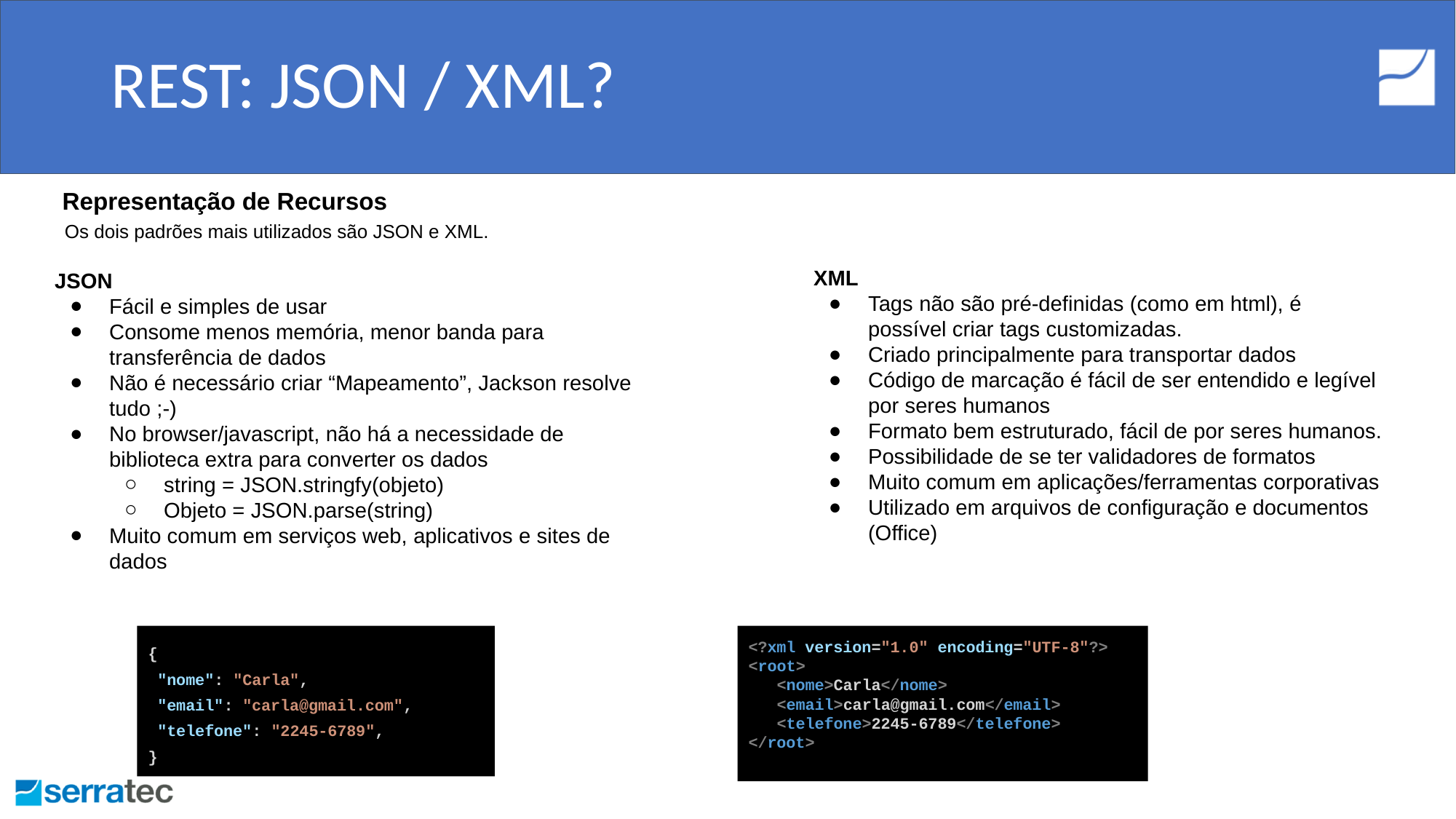

# REST: JSON / XML?
Representação de Recursos
Os dois padrões mais utilizados são JSON e XML.
XML
Tags não são pré-definidas (como em html), é possível criar tags customizadas.
Criado principalmente para transportar dados
Código de marcação é fácil de ser entendido e legível por seres humanos
Formato bem estruturado, fácil de por seres humanos.
Possibilidade de se ter validadores de formatos
Muito comum em aplicações/ferramentas corporativas
Utilizado em arquivos de configuração e documentos (Office)

JSON
Fácil e simples de usar
Consome menos memória, menor banda para transferência de dados
Não é necessário criar “Mapeamento”, Jackson resolve tudo ;-)
No browser/javascript, não há a necessidade de biblioteca extra para converter os dados
string = JSON.stringfy(objeto)
Objeto = JSON.parse(string)
Muito comum em serviços web, aplicativos e sites de dados

{
 "nome": "Carla",
 "email": "carla@gmail.com",
 "telefone": "2245-6789",
}
<?xml version="1.0" encoding="UTF-8"?>
<root>
   <nome>Carla</nome>
   <email>carla@gmail.com</email>
   <telefone>2245-6789</telefone>
</root>